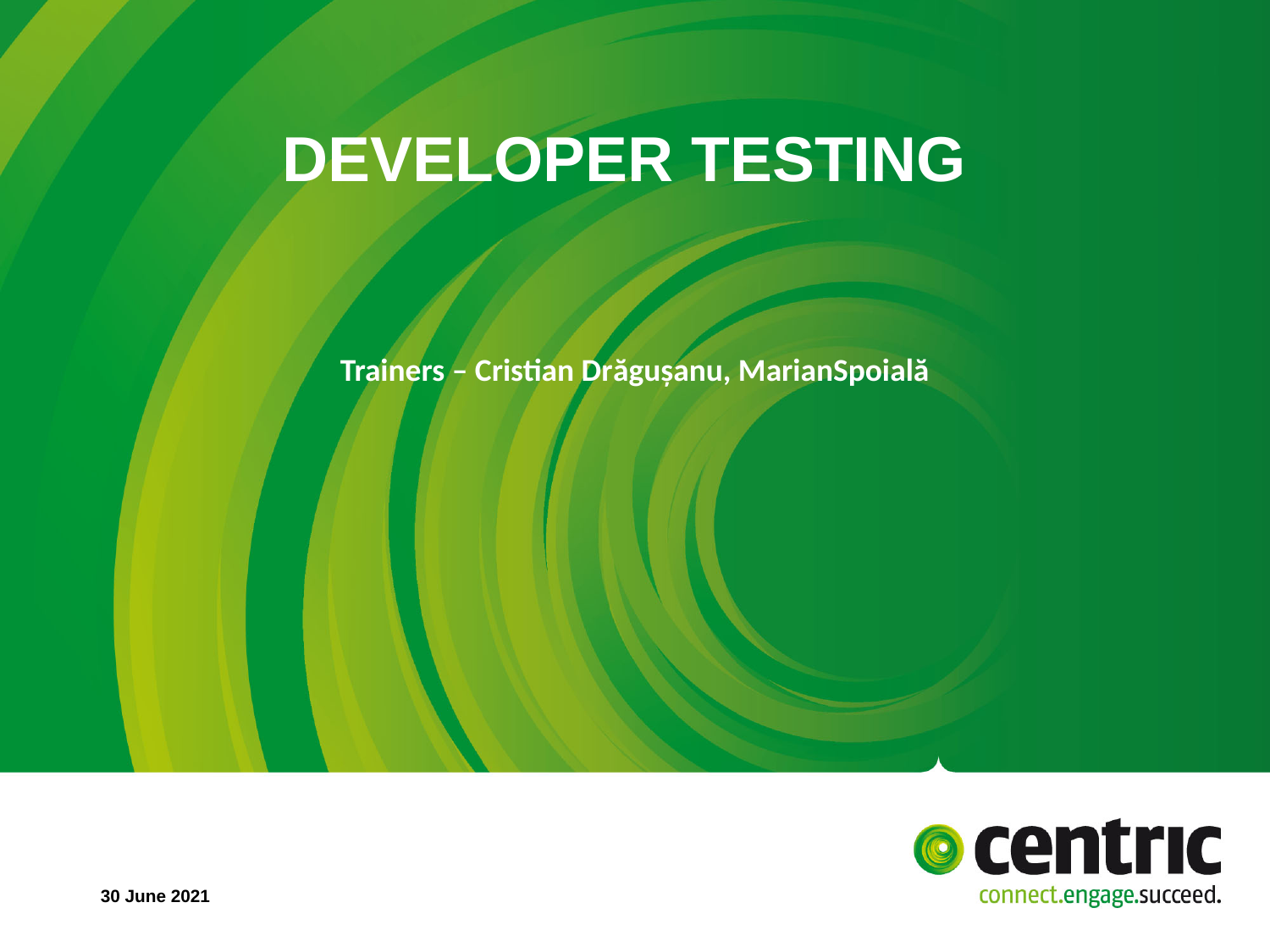

# Developer Testing
Trainers – Cristian Drăgușanu, MarianSpoială
30 June 2021